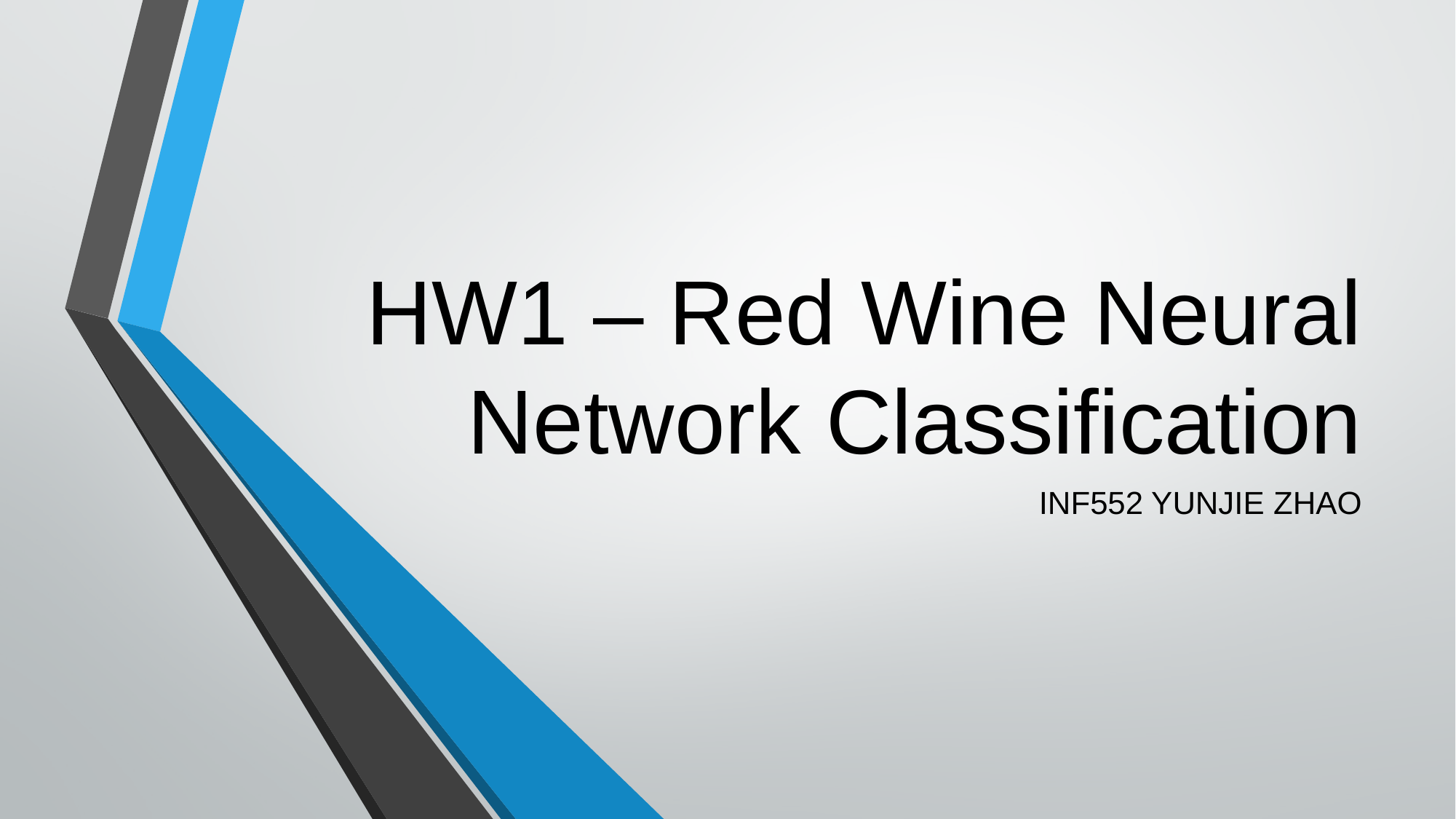

# HW1 – Red Wine Neural Network Classification
INF552 YUNJIE ZHAO